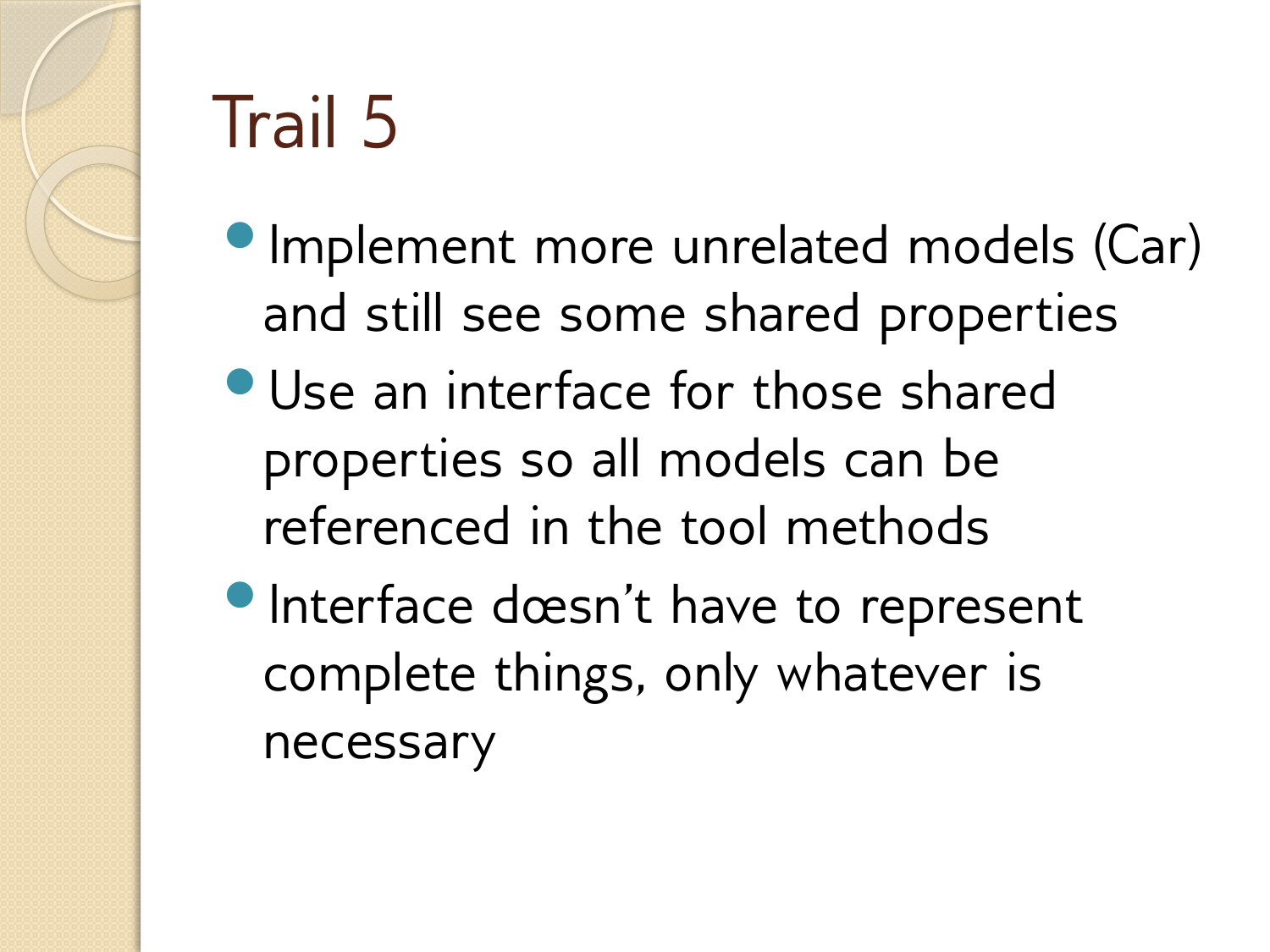

# Trail 5
Implement more unrelated models (Car) and still see some shared properties
Use an interface for those shared properties so all models can be referenced in the tool methods
Interface doesn’t have to represent complete things, only whatever is necessary